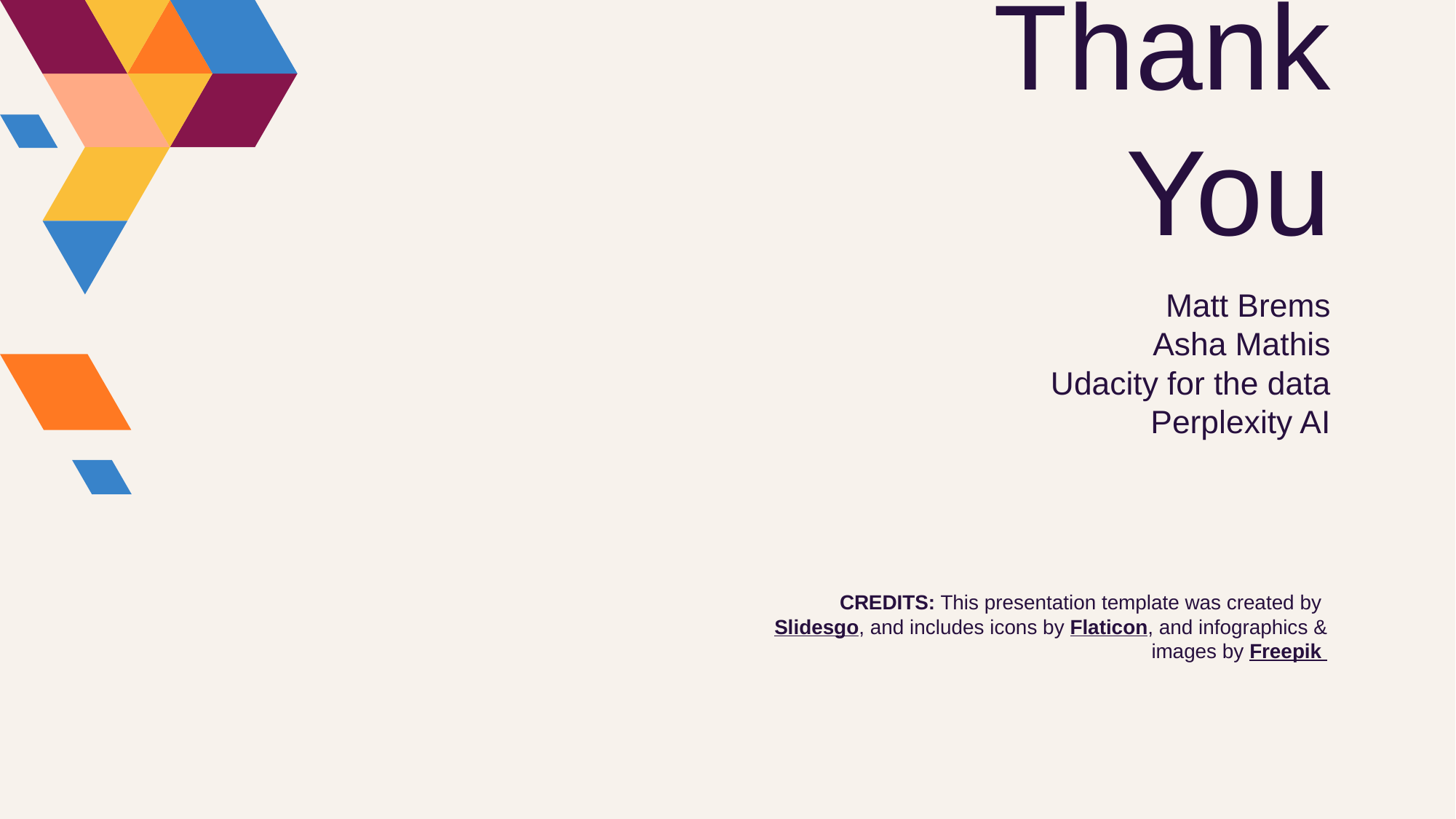

# Thank You
Matt Brems
Asha Mathis
Udacity for the data
Perplexity AI